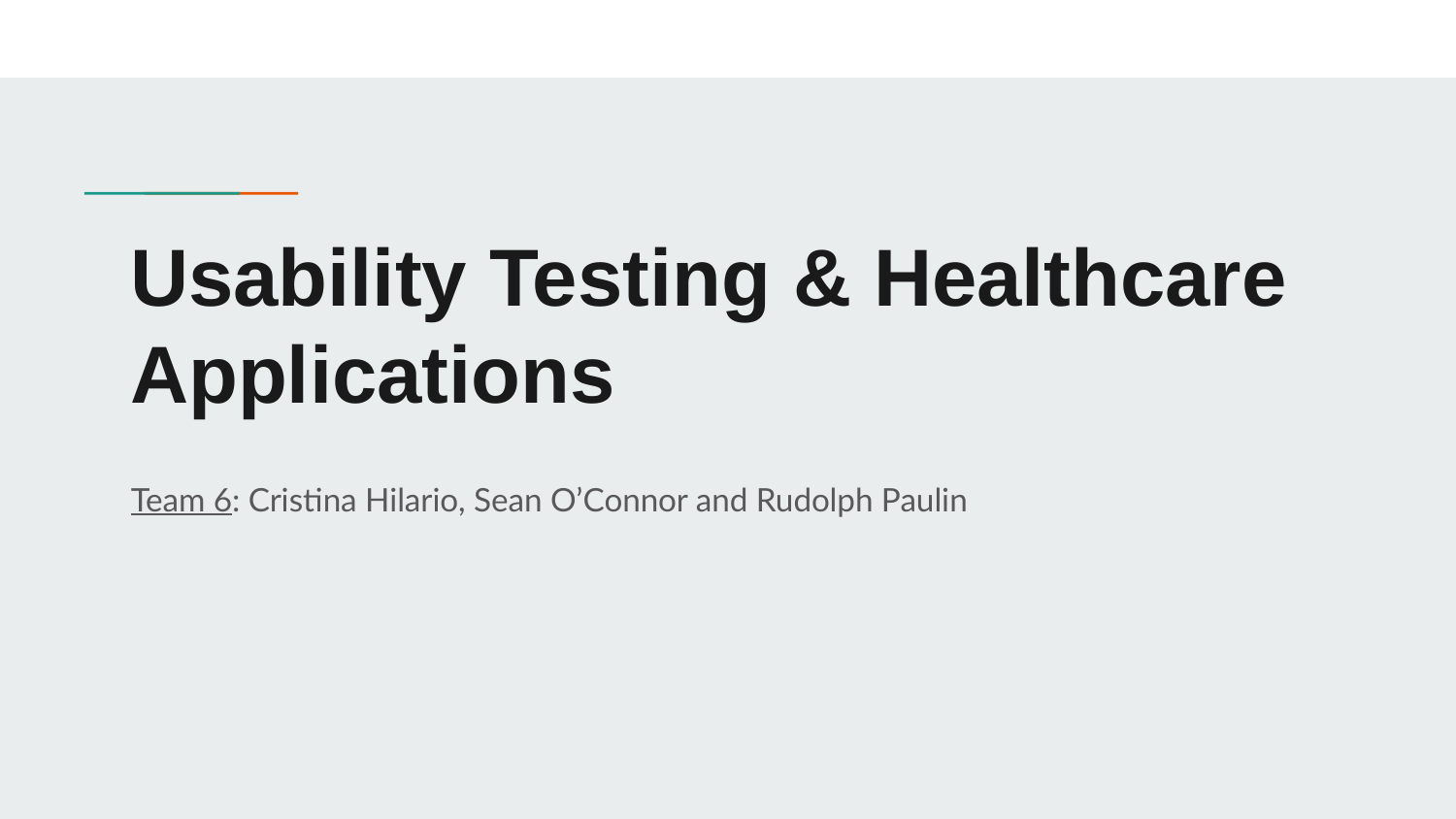

# Usability Testing & Healthcare Applications
Team 6: Cristina Hilario, Sean O’Connor and Rudolph Paulin